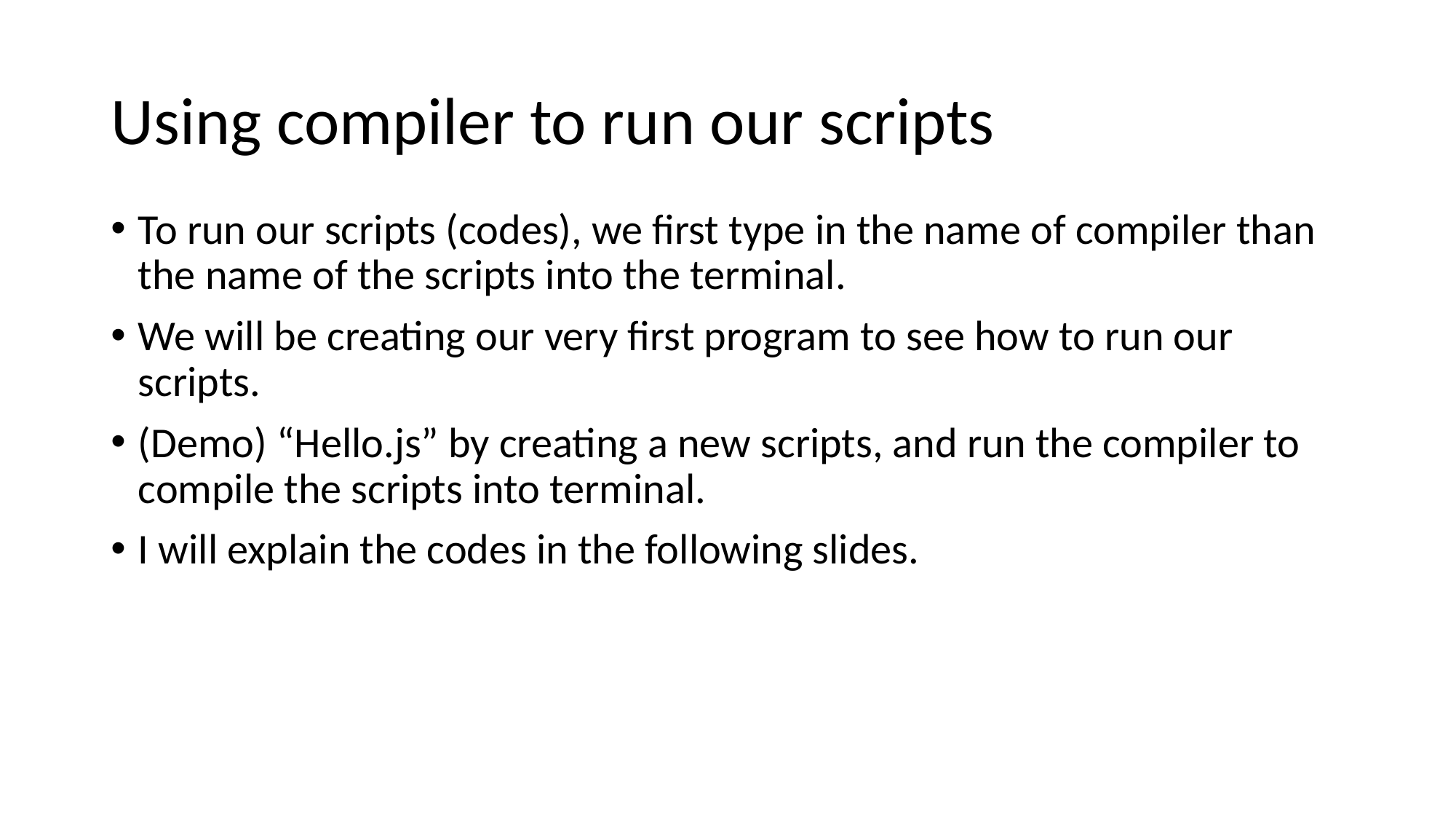

# Using compiler to run our scripts
To run our scripts (codes), we first type in the name of compiler than the name of the scripts into the terminal.
We will be creating our very first program to see how to run our scripts.
(Demo) “Hello.js” by creating a new scripts, and run the compiler to compile the scripts into terminal.
I will explain the codes in the following slides.